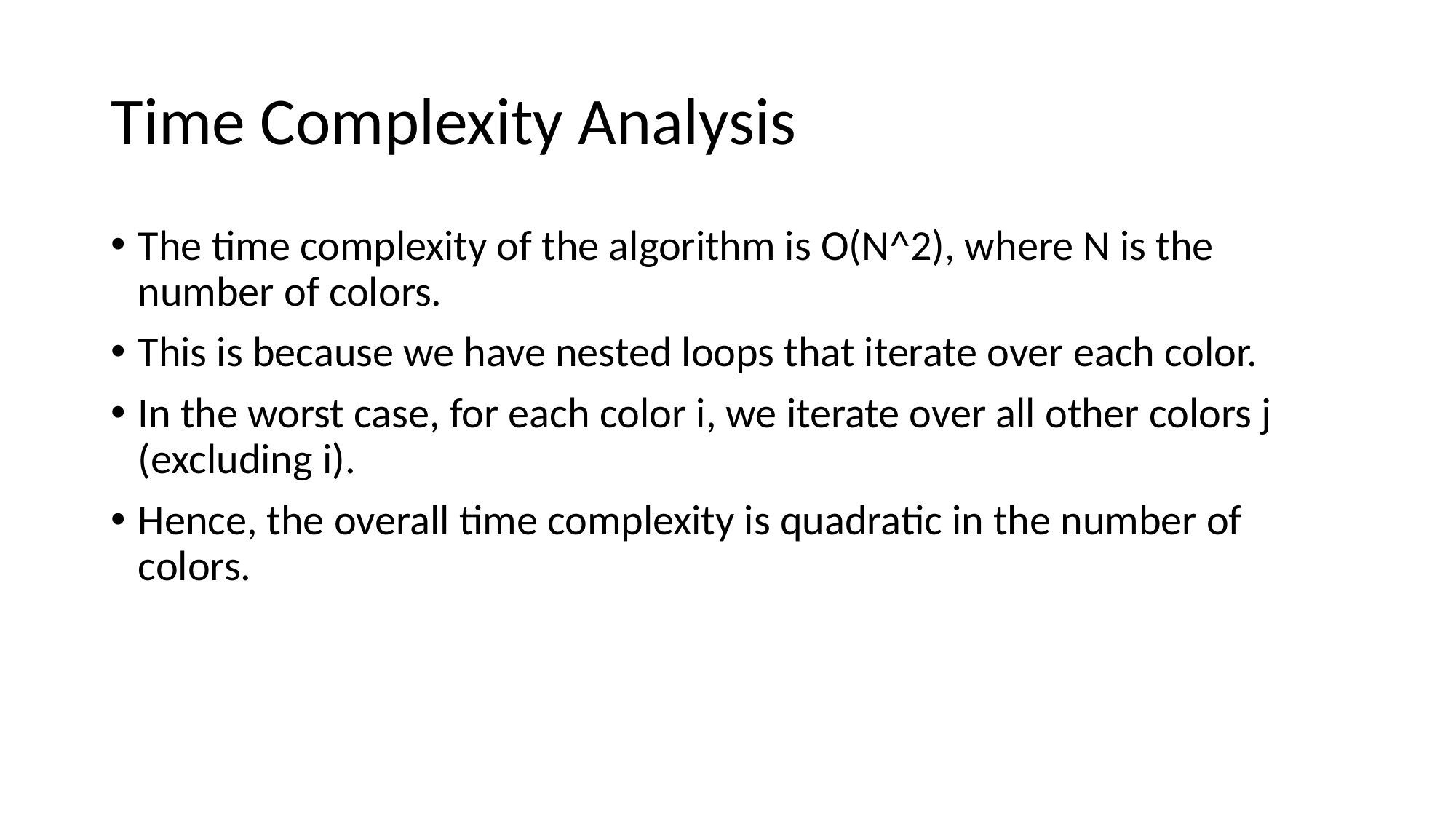

# Time Complexity Analysis
The time complexity of the algorithm is O(N^2), where N is the number of colors.
This is because we have nested loops that iterate over each color.
In the worst case, for each color i, we iterate over all other colors j (excluding i).
Hence, the overall time complexity is quadratic in the number of colors.